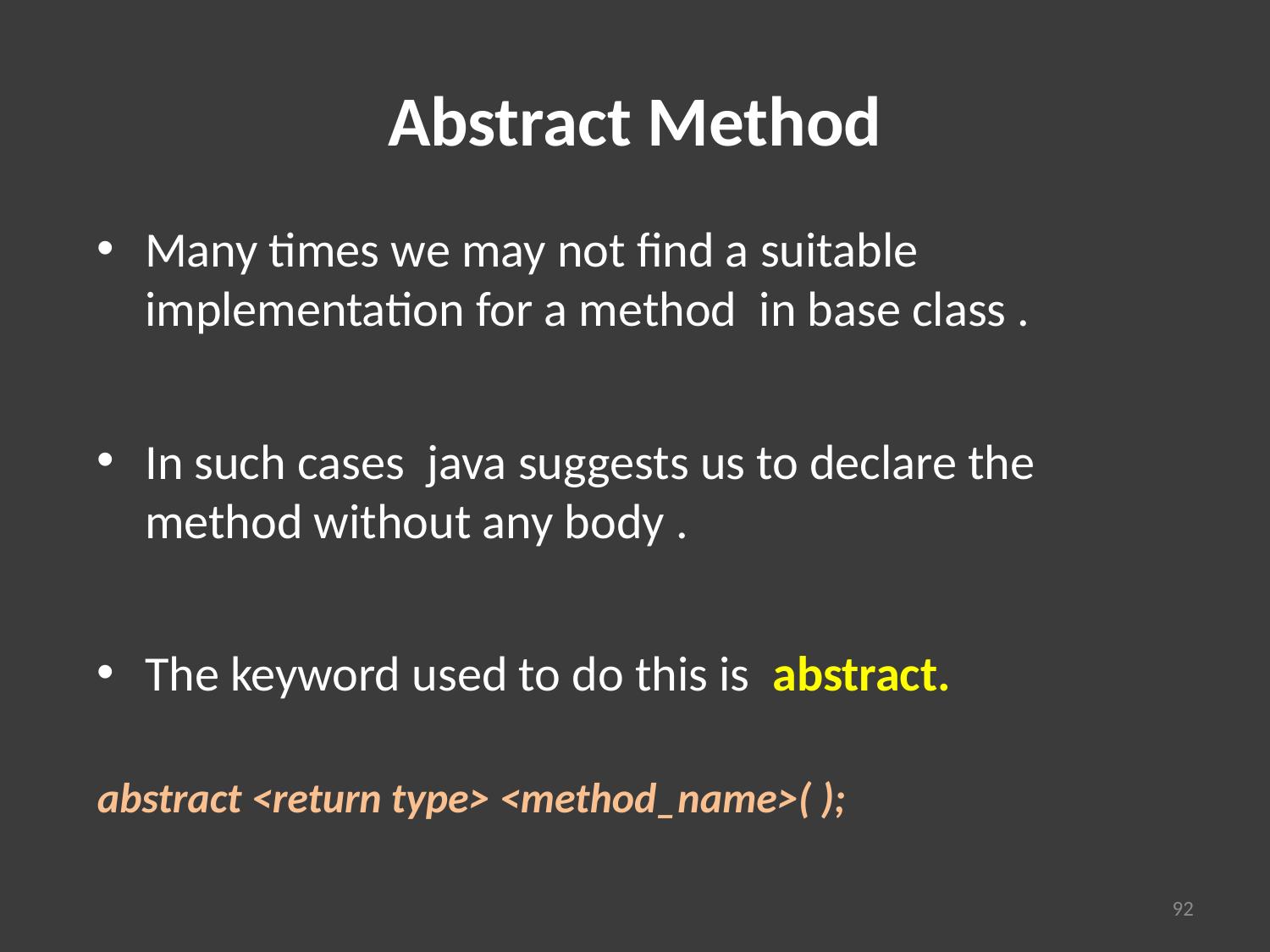

# Abstract Method
Many times we may not find a suitable  implementation for a method  in base class .

In such cases  java suggests us to declare the method without any body .

The keyword used to do this is  abstract.

abstract <return type> <method_name>( );

92